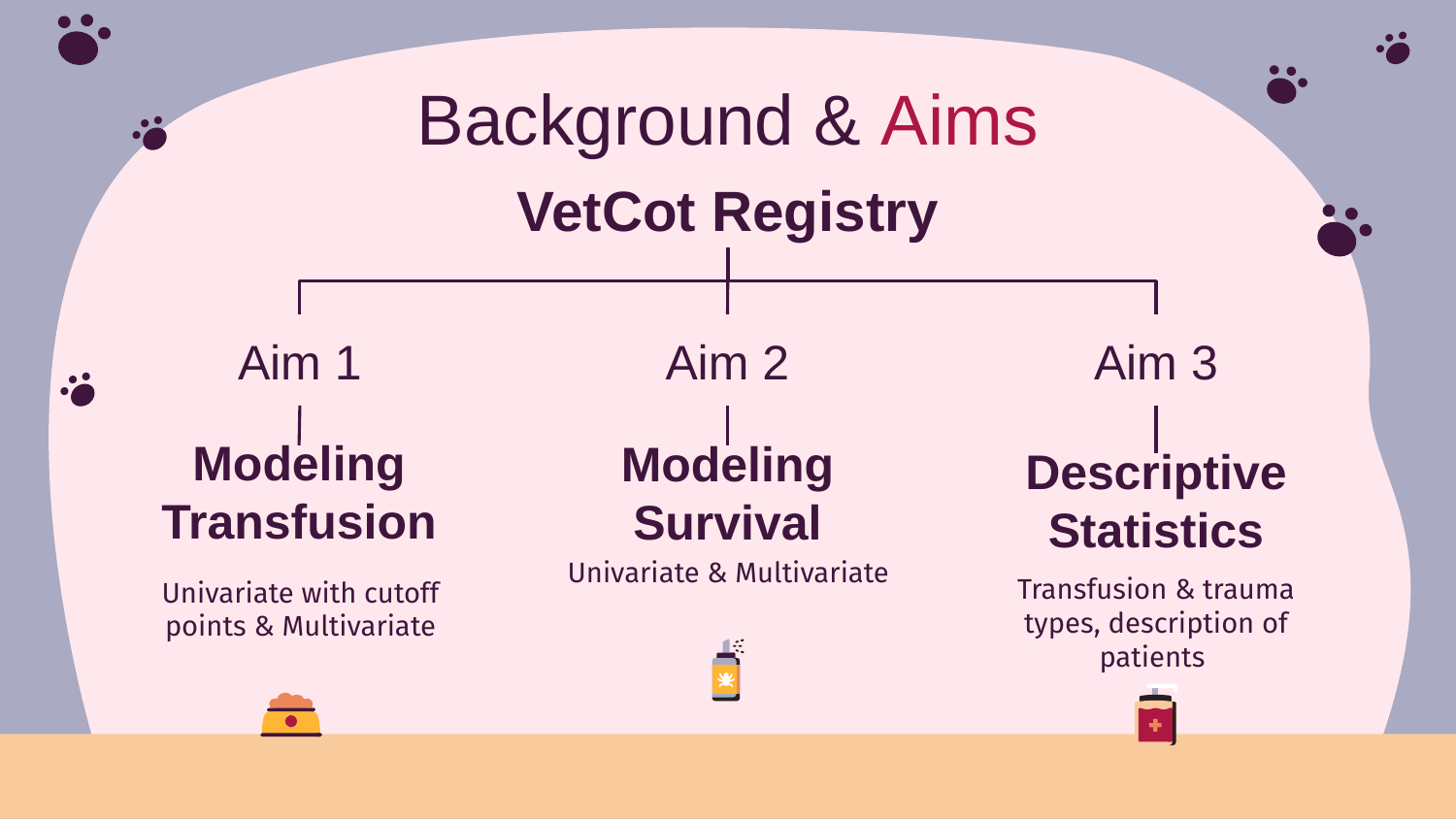

# Background & Aims

VetCot Registry

Aim 1
Aim 2
Aim 3
Modeling Transfusion
Modeling Survival
Descriptive Statistics
Univariate & Multivariate

Univariate with cutoff points & Multivariate
Transfusion & trauma types, description of patients